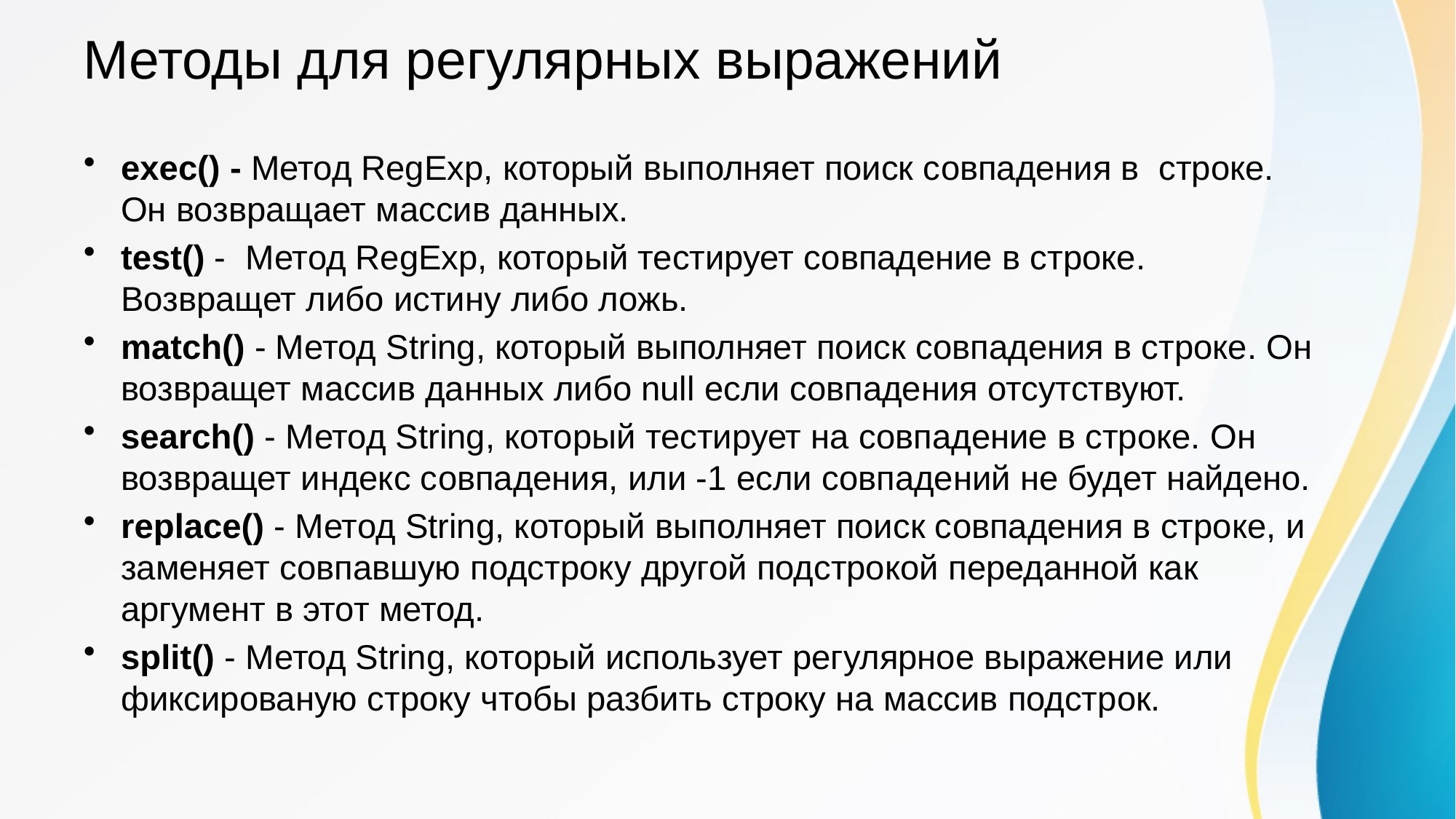

# Методы для регулярных выражений
exec() - Метод RegExp, который выполняет поиск совпадения в  строке. Он возвращает массив данных.
test() -  Метод RegExp, который тестирует совпадение в строке. Возвращет либо истину либо ложь.
match() - Метод String, который выполняет поиск совпадения в строке. Он возвращет массив данных либо null если совпадения отсутствуют.
search() - Метод String, который тестирует на совпадение в строке. Он возвращет индекс совпадения, или -1 если совпадений не будет найдено.
replace() - Метод String, который выполняет поиск совпадения в строке, и заменяет совпавшую подстроку другой подстрокой переданной как аргумент в этот метод.
split() - Метод String, который использует регулярное выражение или фиксированую строку чтобы разбить строку на массив подстрок.